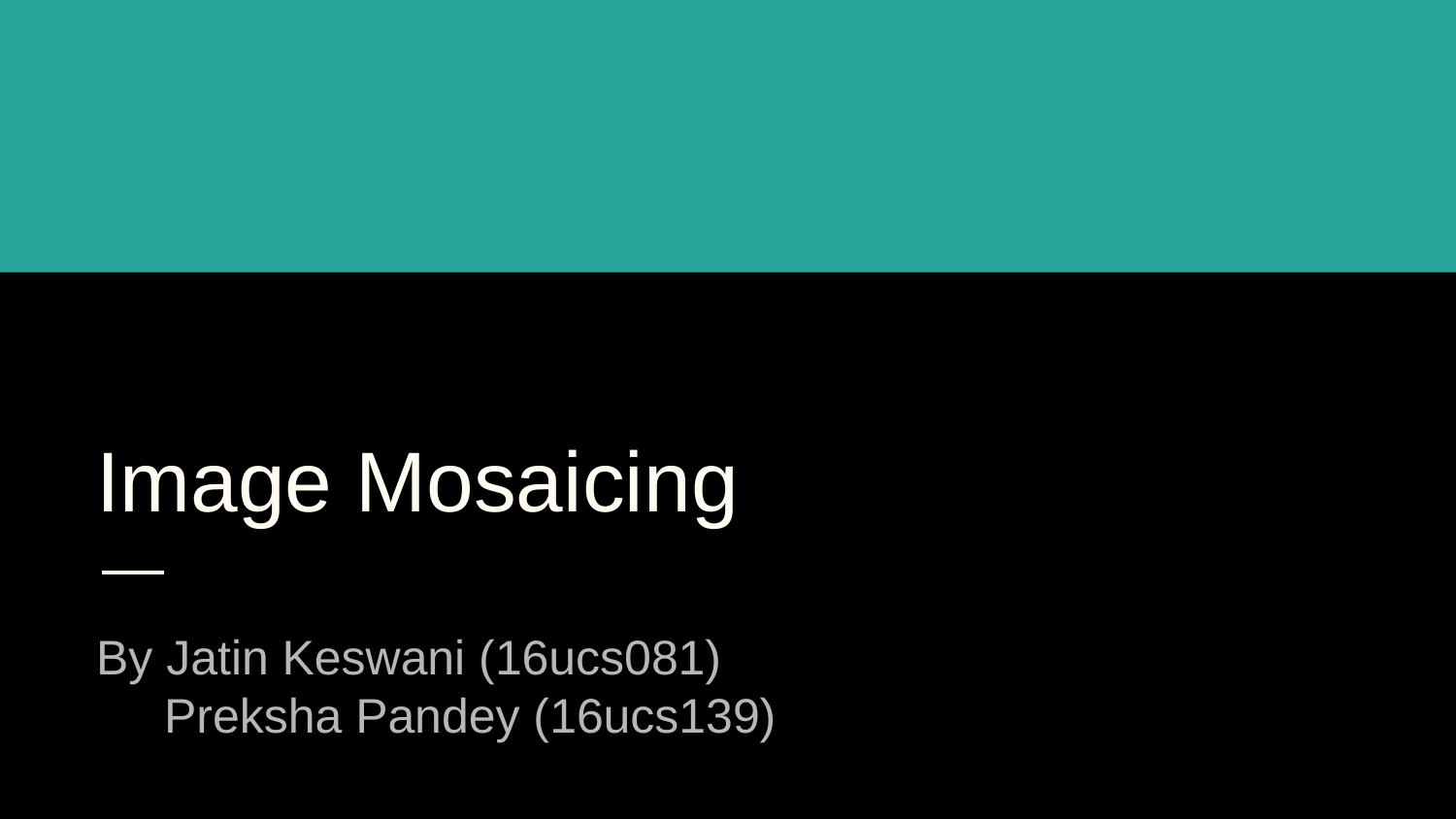

# Image Mosaicing
By Jatin Keswani (16ucs081)
     Preksha Pandey (16ucs139)